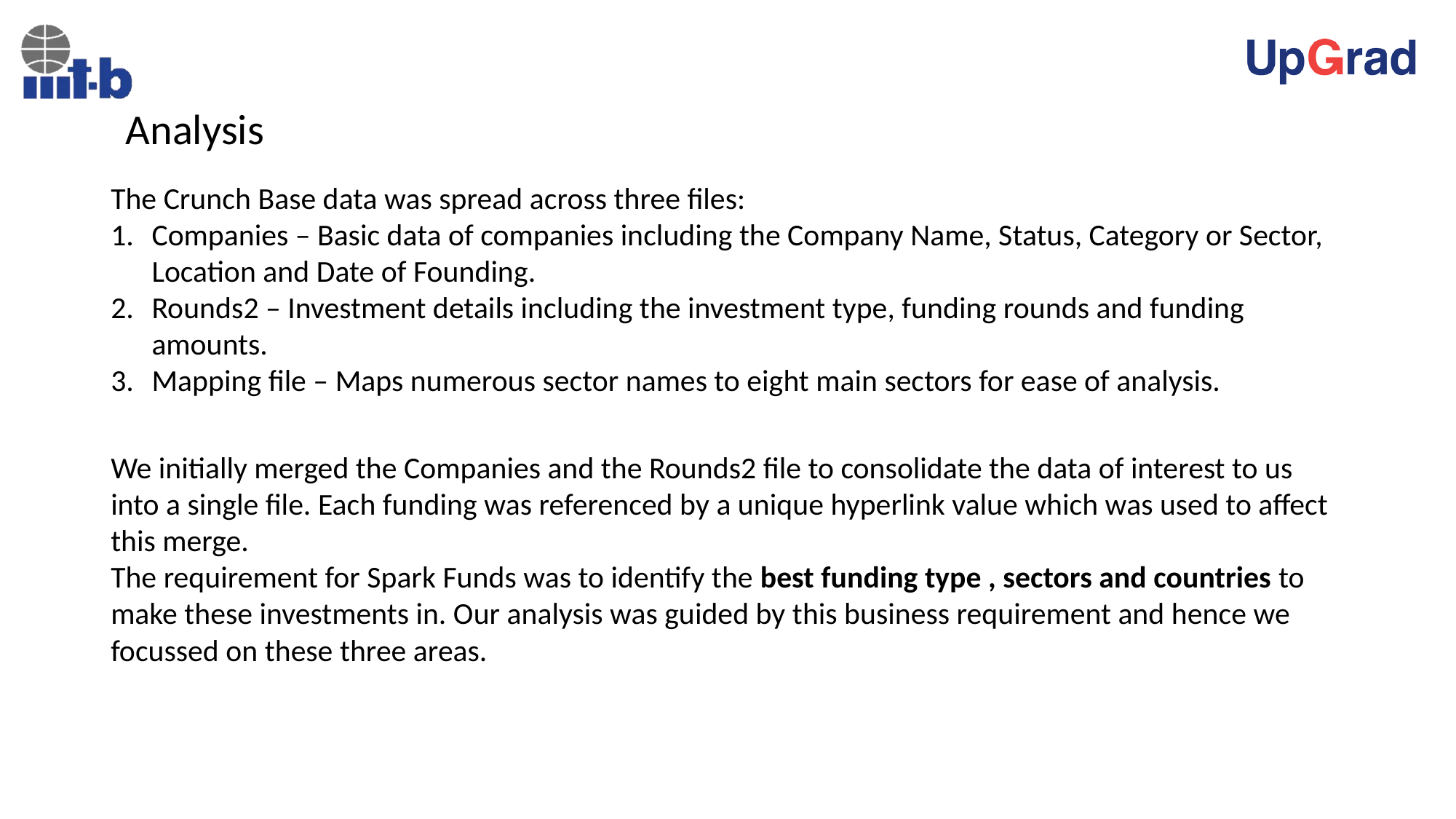

Analysis
The Crunch Base data was spread across three files:
Companies – Basic data of companies including the Company Name, Status, Category or Sector, Location and Date of Founding.
Rounds2 – Investment details including the investment type, funding rounds and funding amounts.
Mapping file – Maps numerous sector names to eight main sectors for ease of analysis.

We initially merged the Companies and the Rounds2 file to consolidate the data of interest to us into a single file. Each funding was referenced by a unique hyperlink value which was used to affect this merge.
The requirement for Spark Funds was to identify the best funding type , sectors and countries to make these investments in. Our analysis was guided by this business requirement and hence we focussed on these three areas.